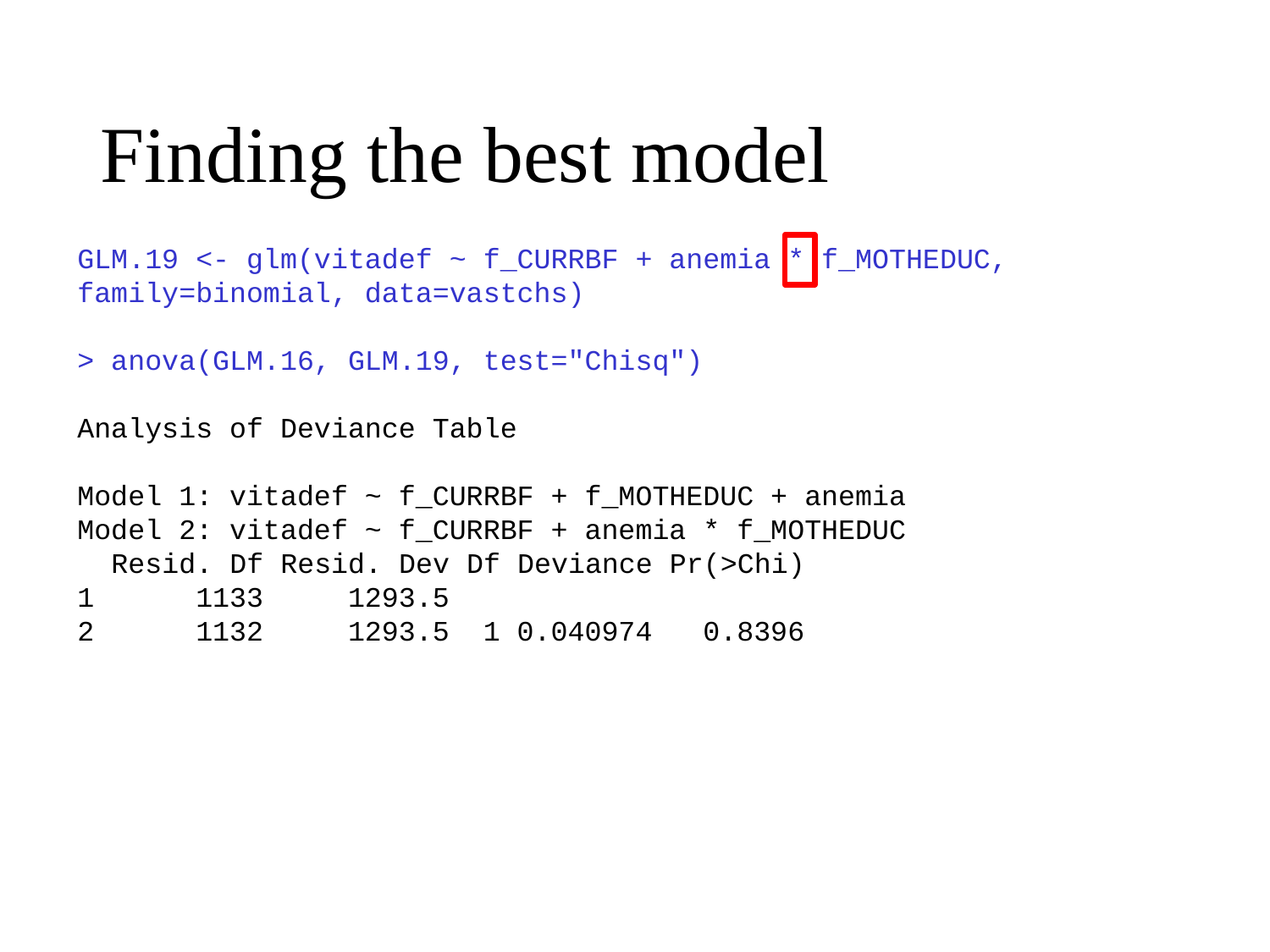

# Finding the best model
GLM.19 <- glm(vitadef ~ f_CURRBF + anemia * f_MOTHEDUC, family=binomial, data=vastchs)

> anova(GLM.16, GLM.19, test="Chisq")

Analysis of Deviance Table

Model 1: vitadef ~ f_CURRBF + f_MOTHEDUC + anemia
Model 2: vitadef ~ f_CURRBF + anemia * f_MOTHEDUC
  Resid. Df Resid. Dev Df Deviance Pr(>Chi)
1      1133     1293.5
2      1132     1293.5  1 0.040974   0.8396